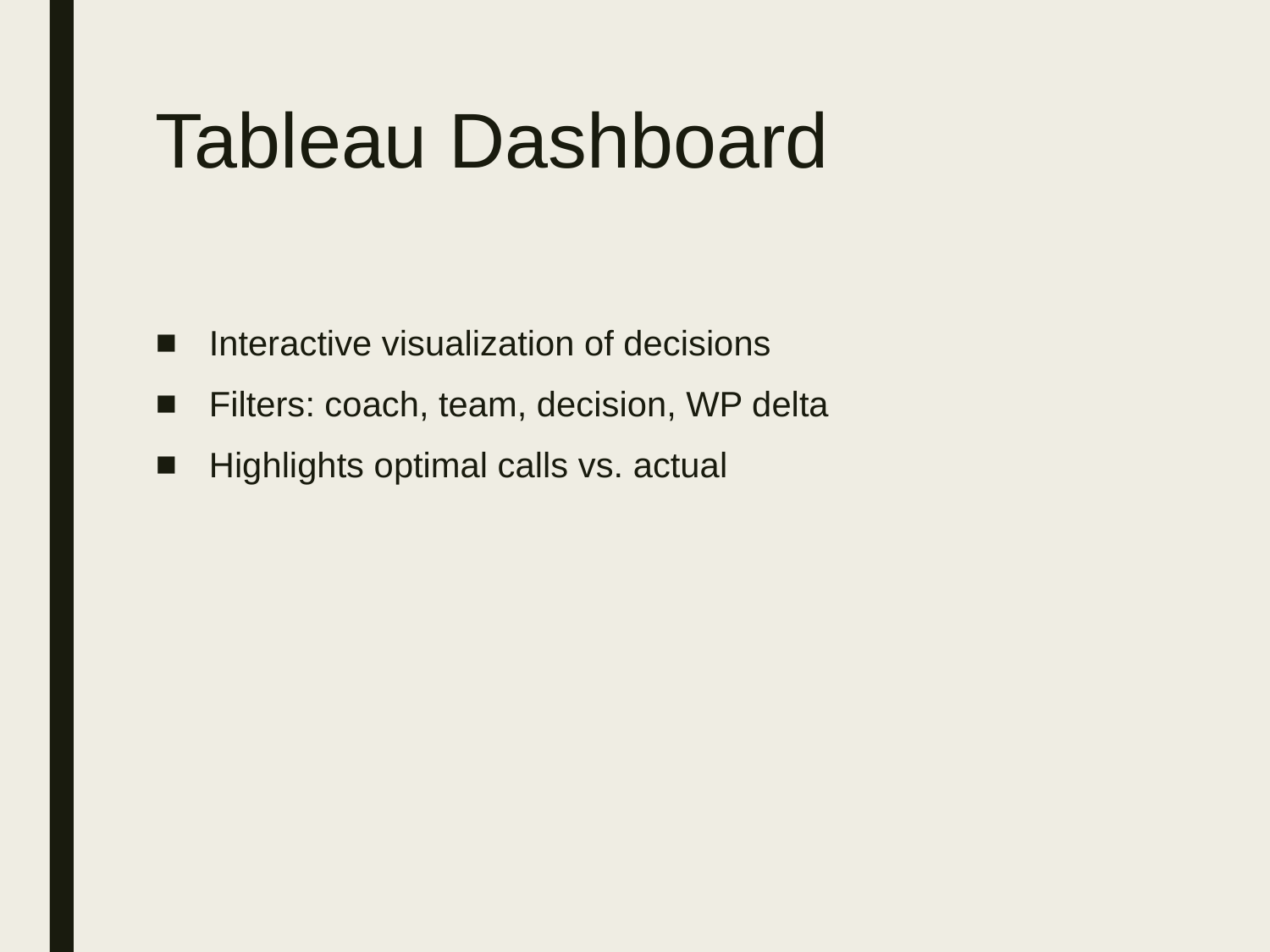

# Tableau Dashboard
Interactive visualization of decisions
Filters: coach, team, decision, WP delta
Highlights optimal calls vs. actual